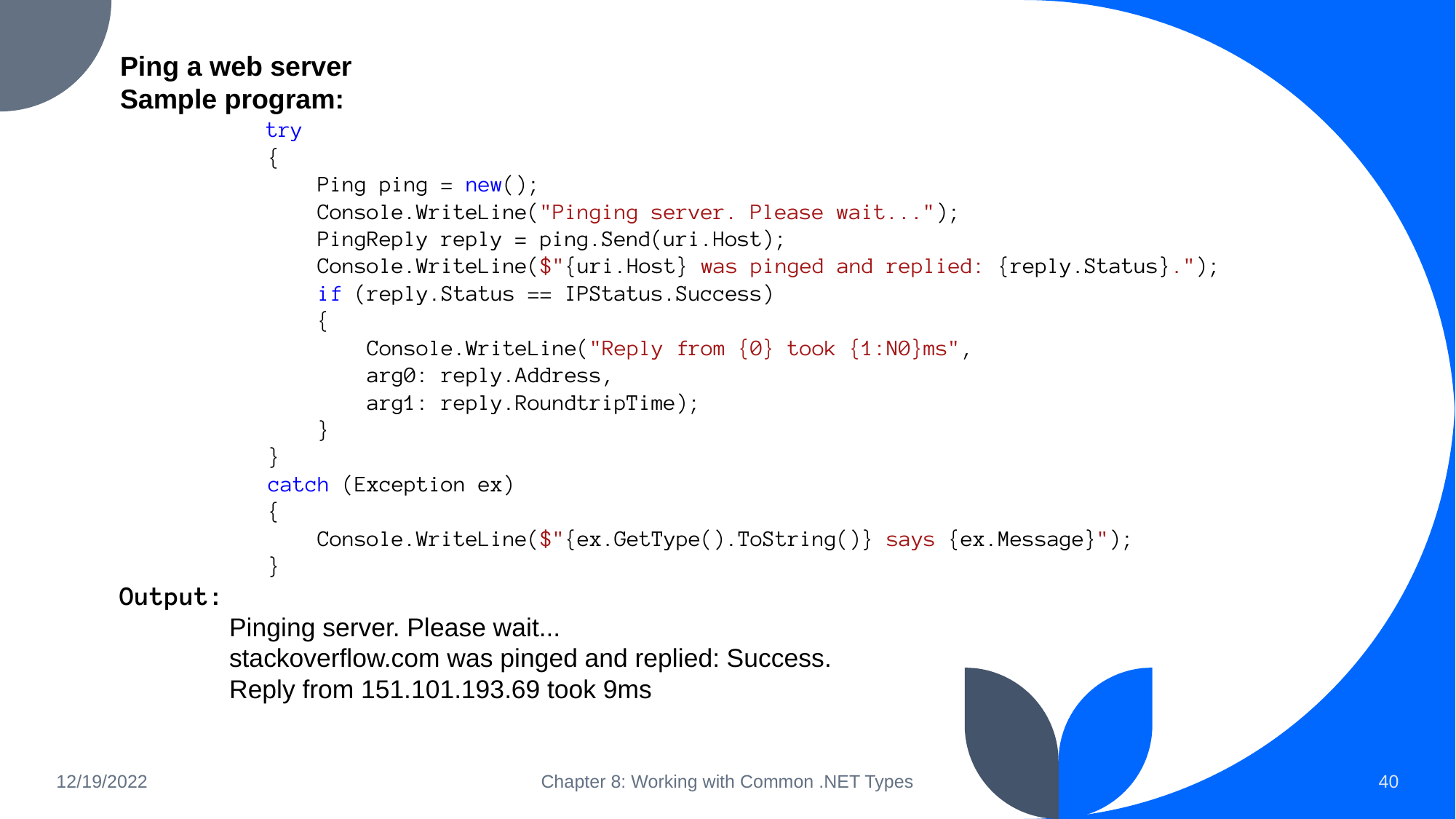

Ping a web server
Sample program:
 	   try
            {
                Ping ping = new();
                Console.WriteLine("Pinging server. Please wait...");
                PingReply reply = ping.Send(uri.Host);
                Console.WriteLine($"{uri.Host} was pinged and replied: {reply.Status}.");
                if (reply.Status == IPStatus.Success)
                {
                    Console.WriteLine("Reply from {0} took {1:N0}ms",
                    arg0: reply.Address,
                    arg1: reply.RoundtripTime);
                }
            }
            catch (Exception ex)
            {
                Console.WriteLine($"{ex.GetType().ToString()} says {ex.Message}");
            }
Output:
	Pinging server. Please wait...
	stackoverflow.com was pinged and replied: Success.
	Reply from 151.101.193.69 took 9ms

12/19/2022
Chapter 8: Working with Common .NET Types
40